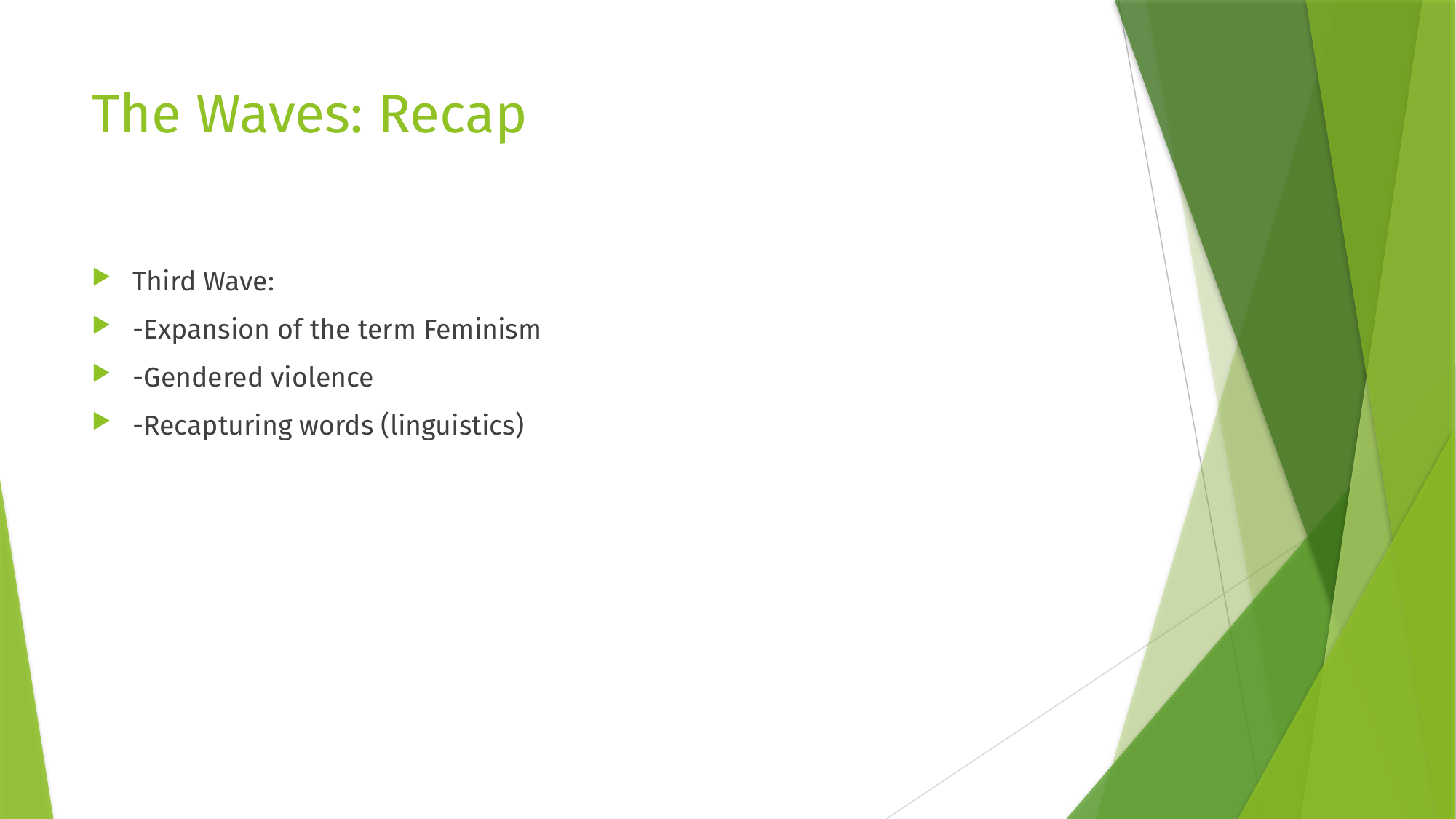

# The Waves: Recap
Third Wave:
-Expansion of the term Feminism
-Gendered violence
-Recapturing words (linguistics)